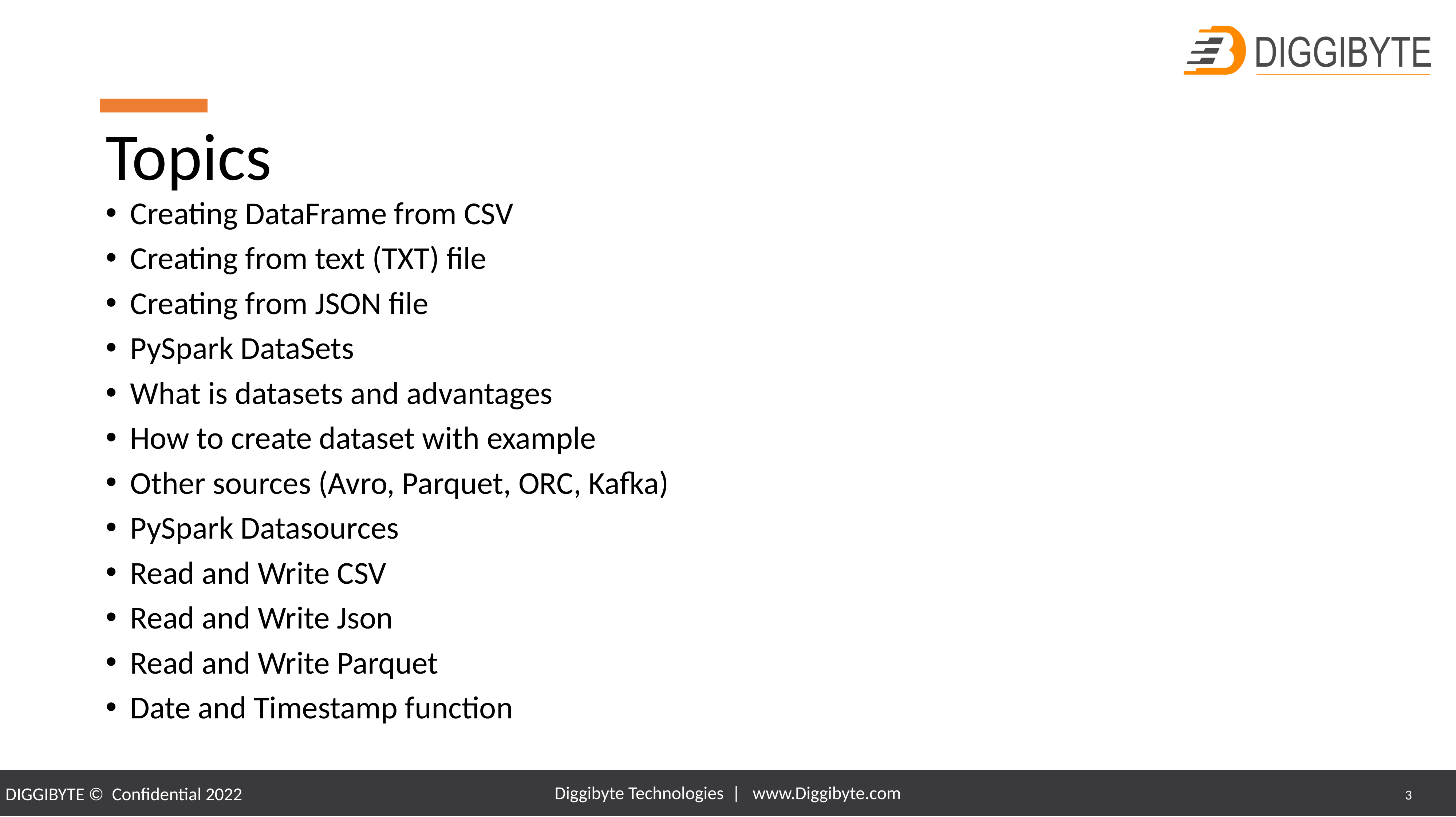

# Topics
Creating DataFrame from CSV
Creating from text (TXT) file
Creating from JSON file
PySpark DataSets
What is datasets and advantages
How to create dataset with example
Other sources (Avro, Parquet, ORC, Kafka)
PySpark Datasources
Read and Write CSV
Read and Write Json
Read and Write Parquet
Date and Timestamp function
Diggibyte Technologies  |   www.Diggibyte.com
3